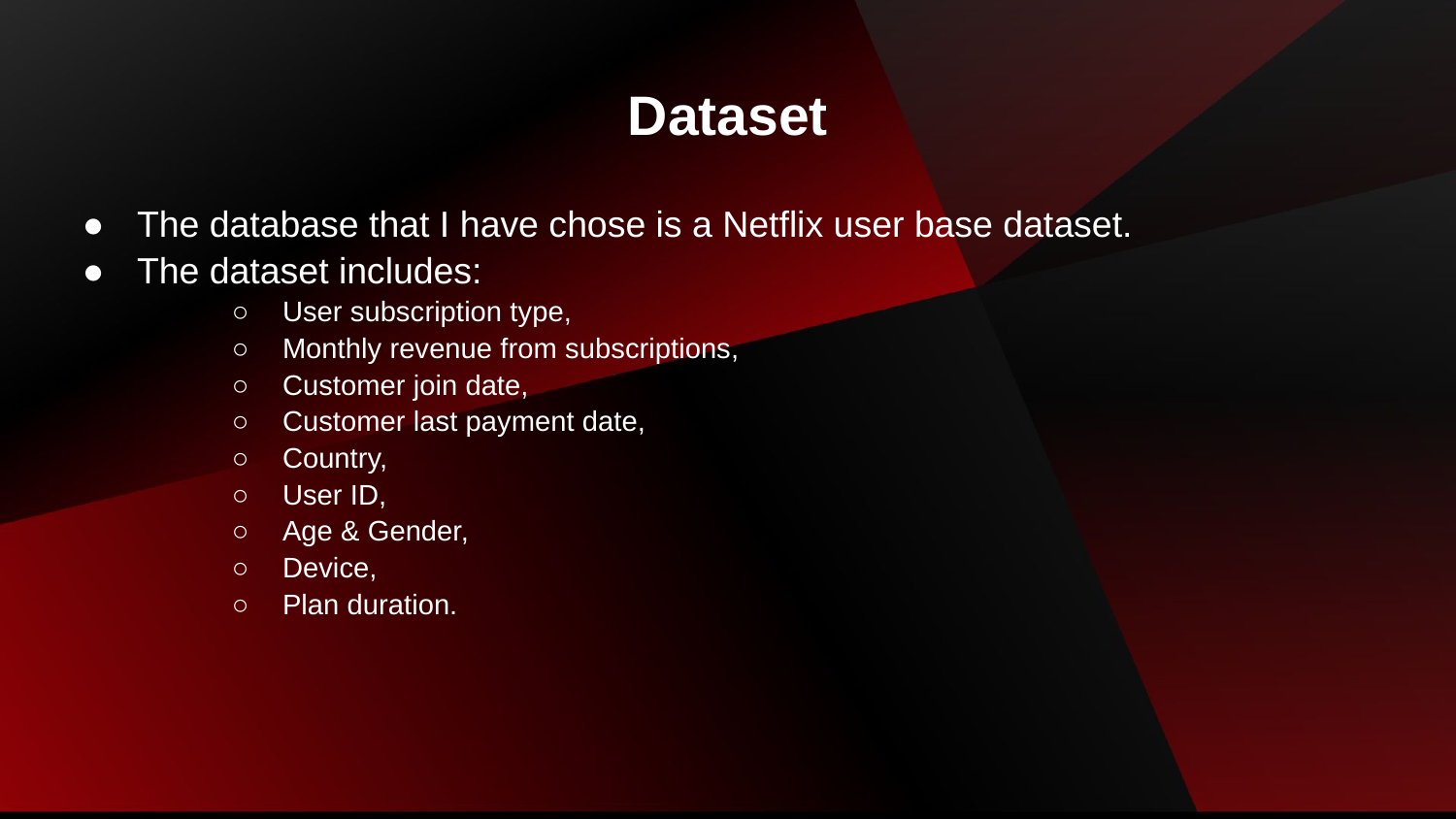

# Dataset
The database that I have chose is a Netflix user base dataset.
The dataset includes:
User subscription type,
Monthly revenue from subscriptions,
Customer join date,
Customer last payment date,
Country,
User ID,
Age & Gender,
Device,
Plan duration.